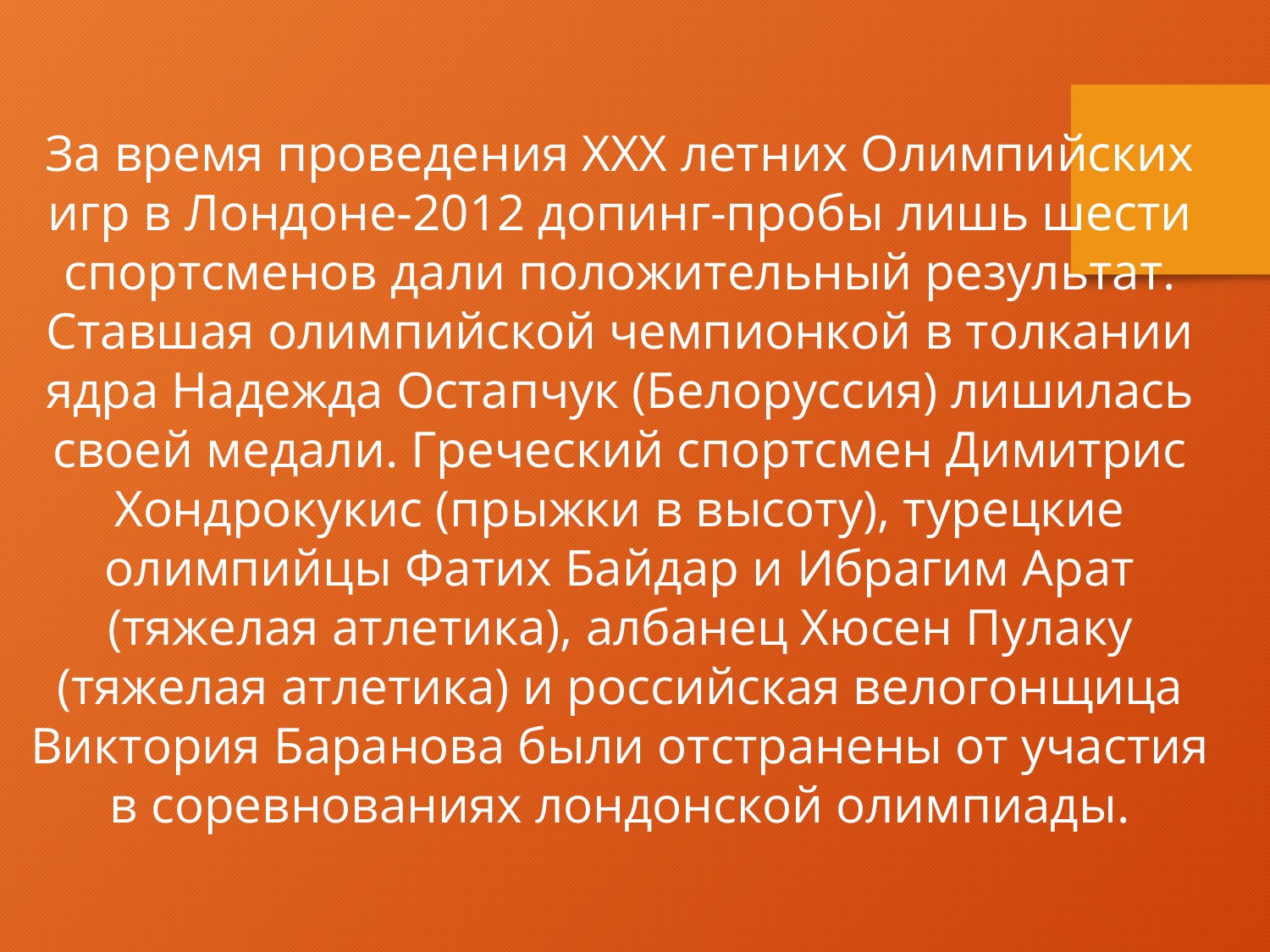

За время проведения XXX летних Олимпийских игр в Лондоне-2012 допинг-пробы лишь шести спортсменов дали положительный результат. Ставшая олимпийской чемпионкой в толкании ядра Надежда Остапчук (Белоруссия) лишилась своей медали. Греческий спортсмен Димитрис Хондрокукис (прыжки в высоту), турецкие олимпийцы Фатих Байдар и Ибрагим Арат (тяжелая атлетика), албанец Хюсен Пулаку (тяжелая атлетика) и российская велогонщица Виктория Баранова были отстранены от участия в соревнованиях лондонской олимпиады.